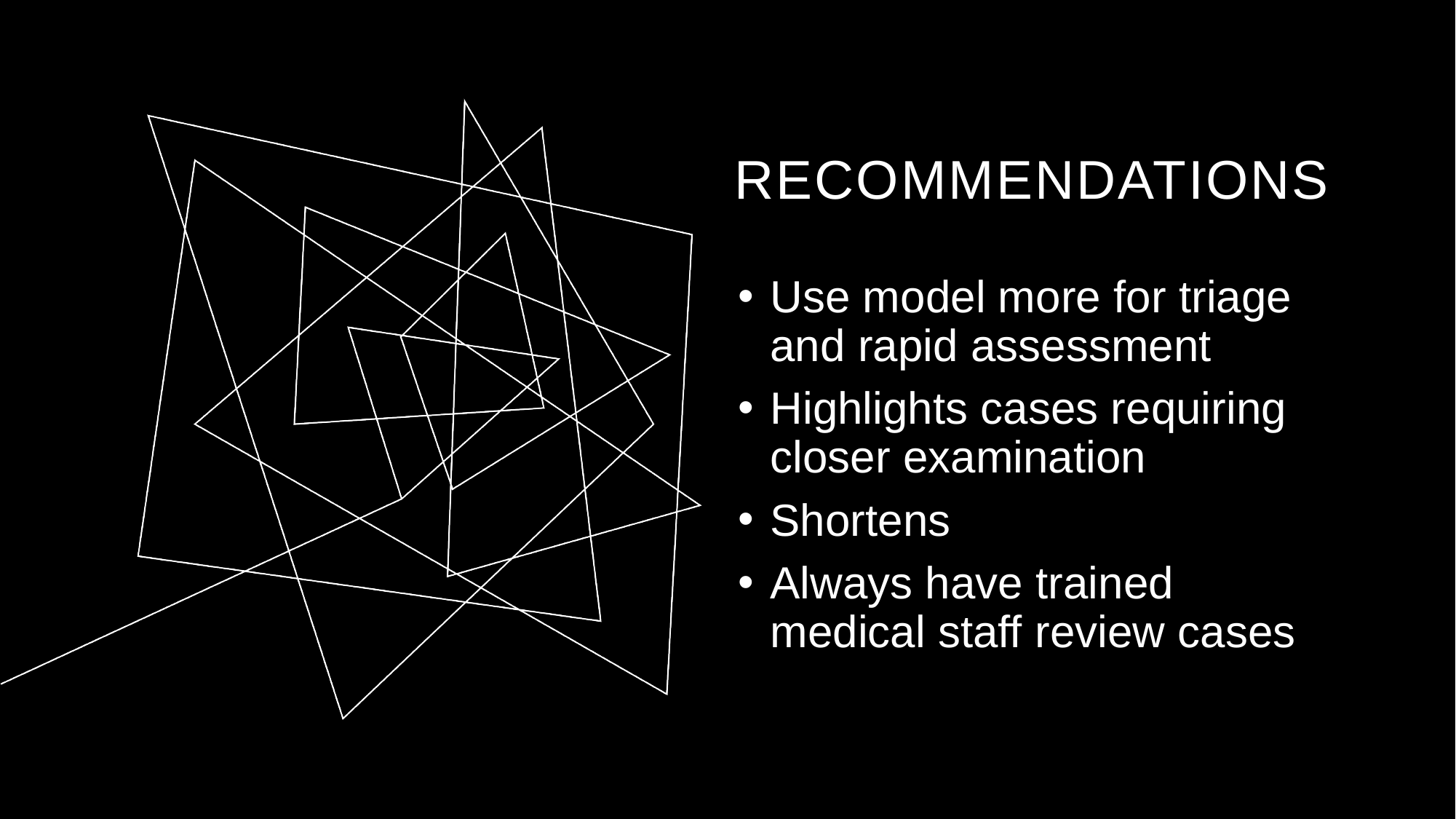

# Recommendations
Use model more for triage and rapid assessment
Highlights cases requiring closer examination
Shortens
Always have trained medical staff review cases